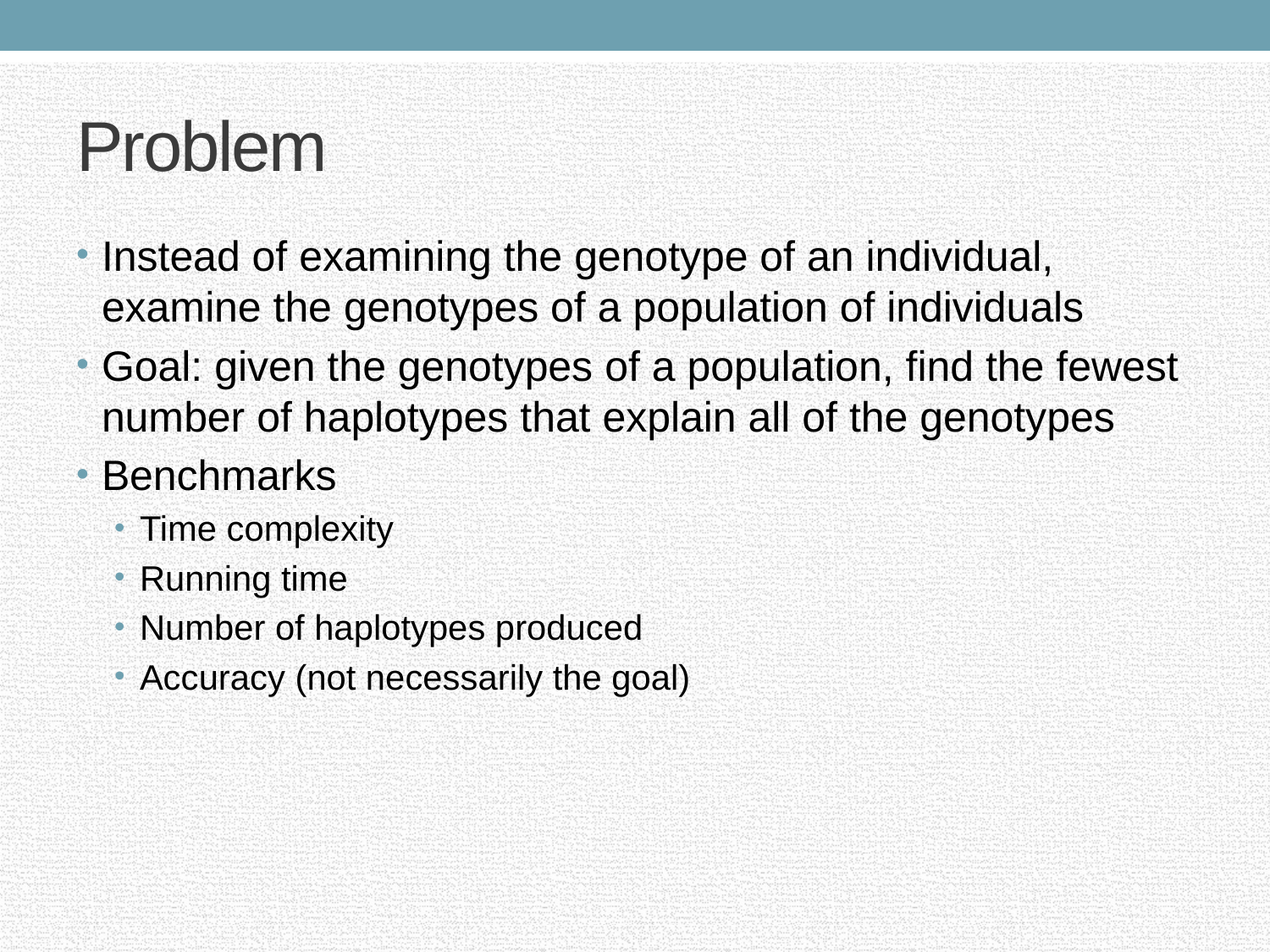

# Problem
Instead of examining the genotype of an individual, examine the genotypes of a population of individuals
Goal: given the genotypes of a population, find the fewest number of haplotypes that explain all of the genotypes
Benchmarks
Time complexity
Running time
Number of haplotypes produced
Accuracy (not necessarily the goal)